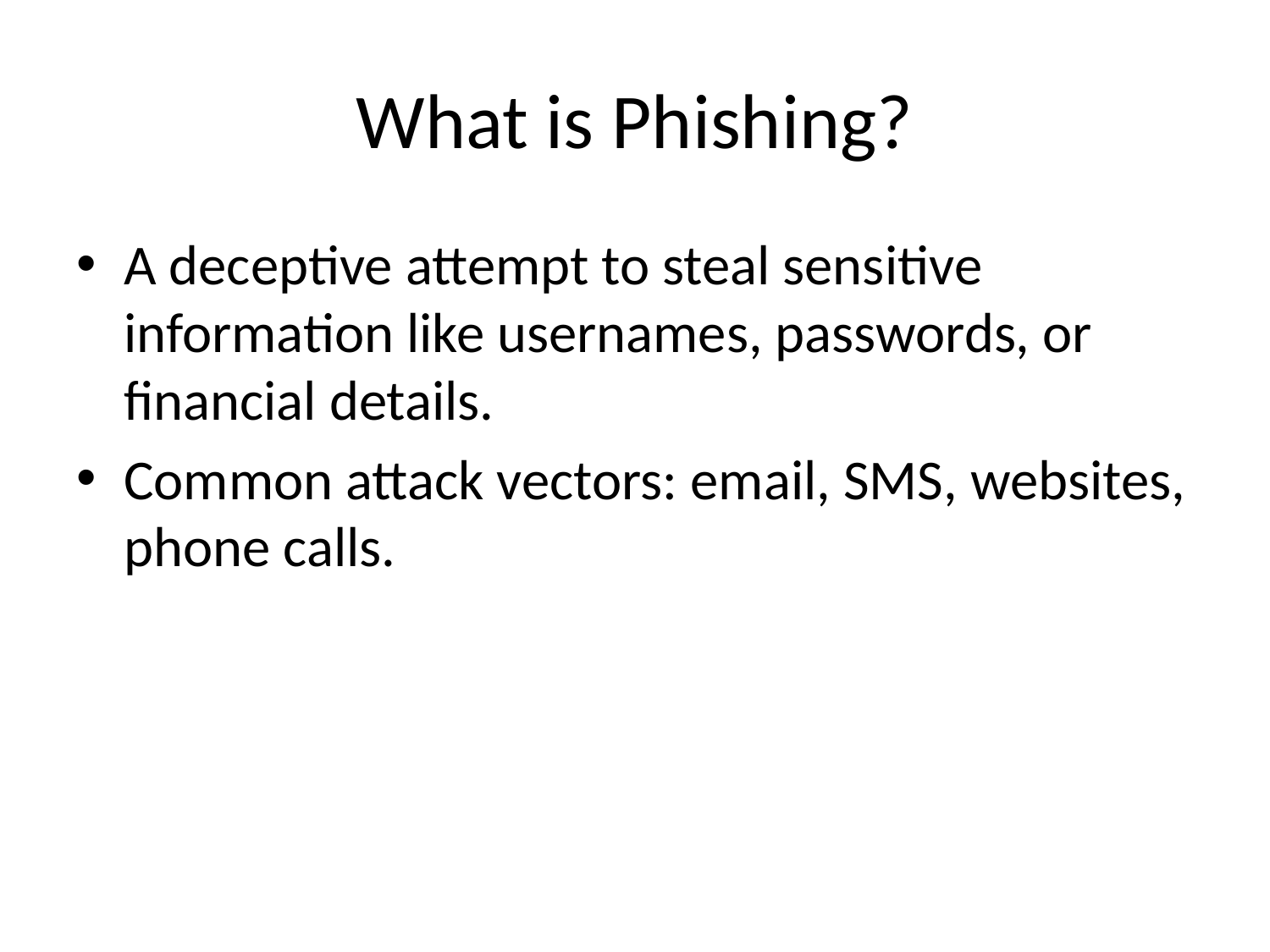

# What is Phishing?
A deceptive attempt to steal sensitive information like usernames, passwords, or financial details.
Common attack vectors: email, SMS, websites, phone calls.